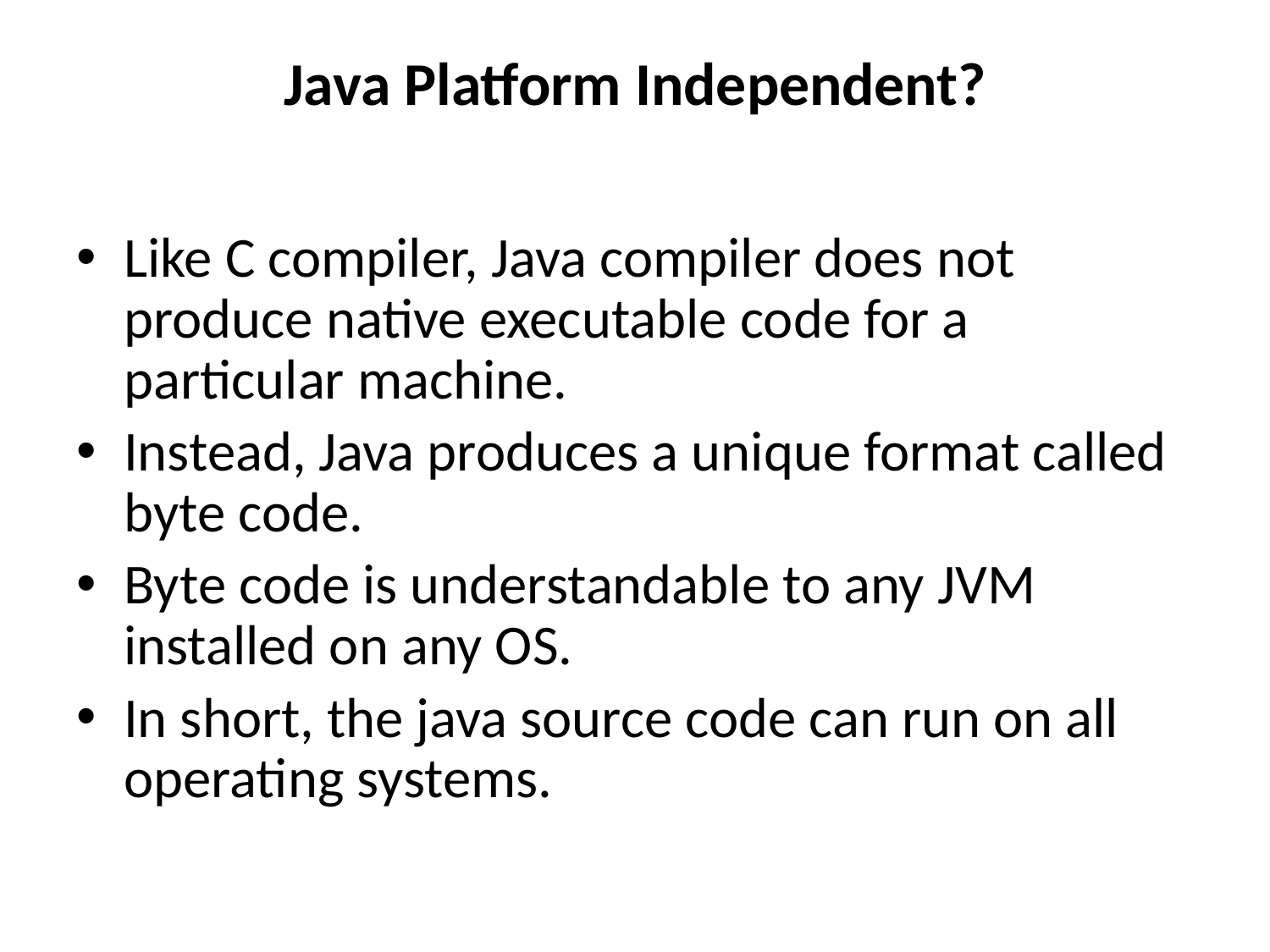

# Java Platform Independent?
Like C compiler, Java compiler does not produce native executable code for a particular machine.
Instead, Java produces a unique format called byte code.
Byte code is understandable to any JVM installed on any OS.
In short, the java source code can run on all operating systems.